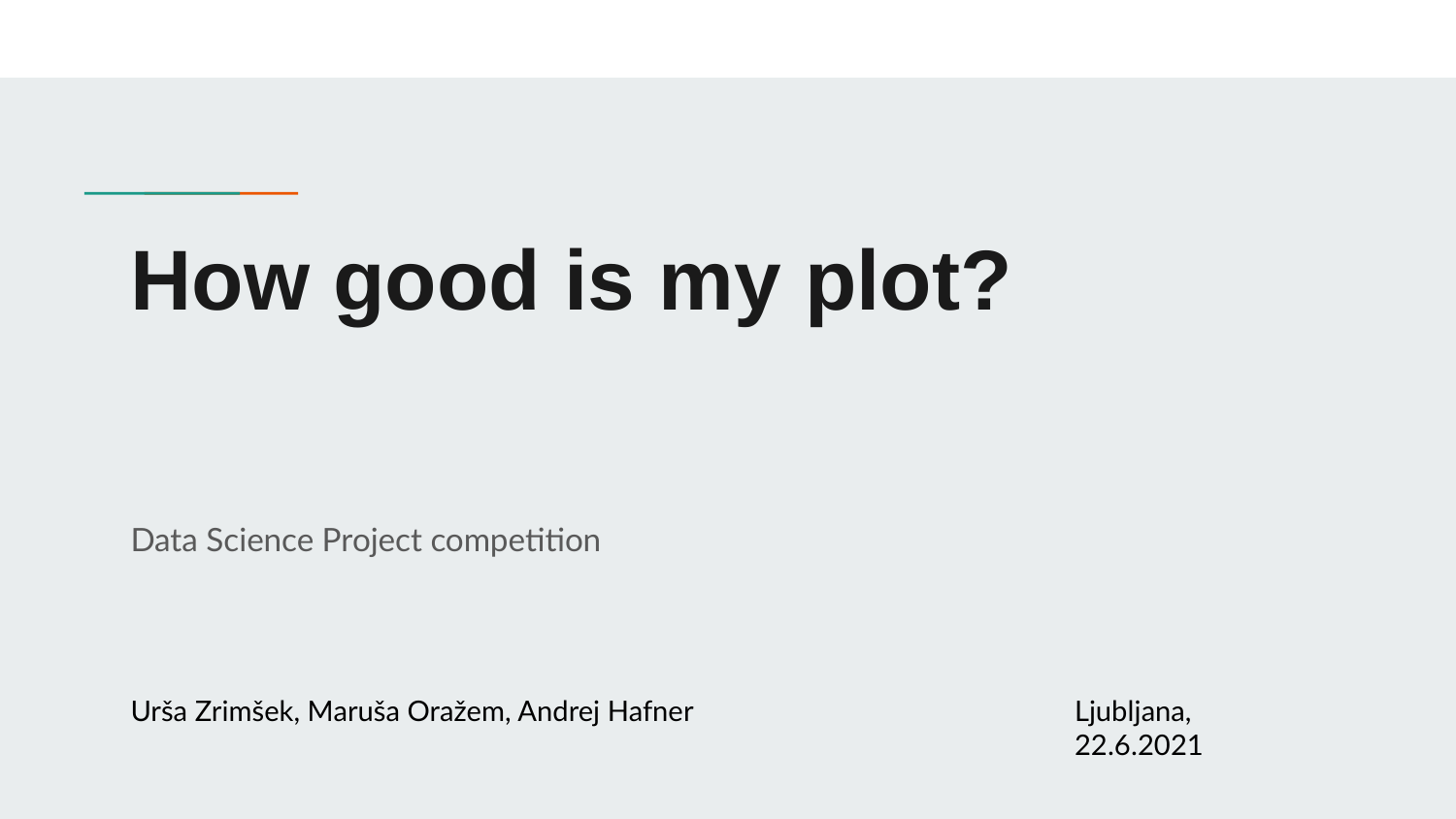

# How good is my plot?
Data Science Project competition
Urša Zrimšek, Maruša Oražem, Andrej Hafner
Ljubljana, 22.6.2021